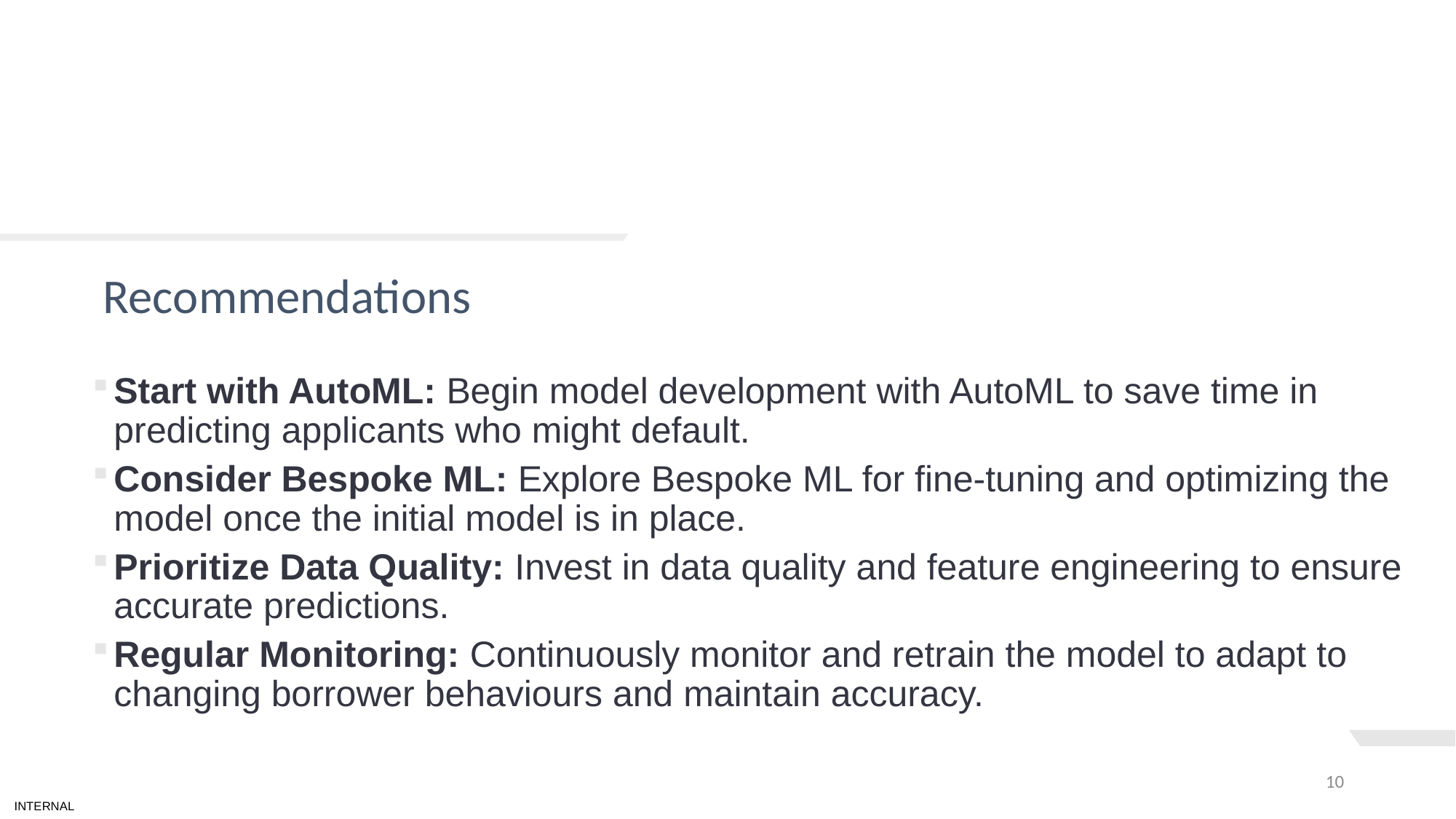

# TEXT LAYOUT 1
Recommendations
Start with AutoML: Begin model development with AutoML to save time in predicting applicants who might default.
Consider Bespoke ML: Explore Bespoke ML for fine-tuning and optimizing the model once the initial model is in place.
Prioritize Data Quality: Invest in data quality and feature engineering to ensure accurate predictions.
Regular Monitoring: Continuously monitor and retrain the model to adapt to changing borrower behaviours and maintain accuracy.
10